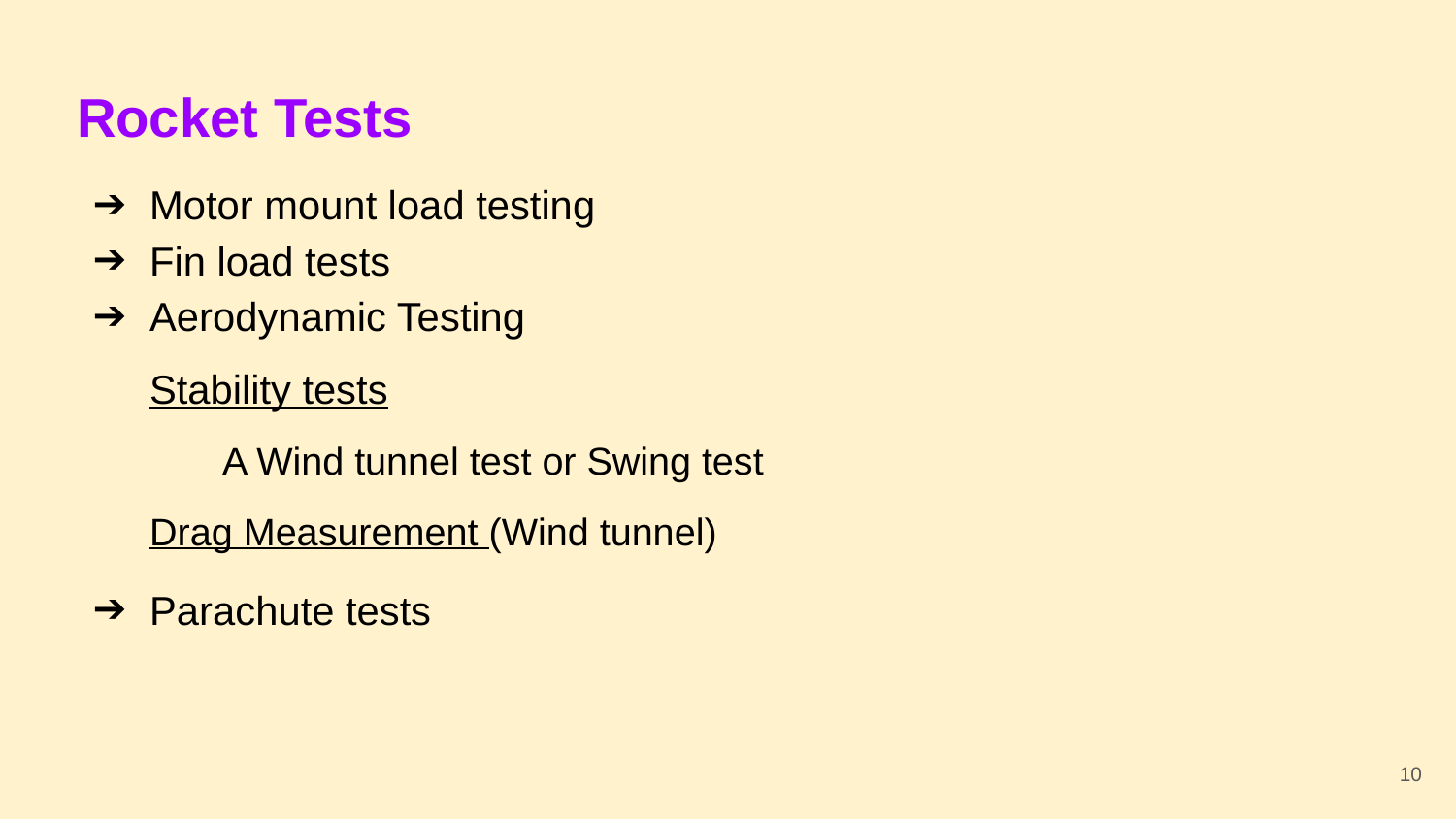

Rocket Tests
Motor mount load testing
Fin load tests
Aerodynamic Testing
Stability tests
A Wind tunnel test or Swing test
Drag Measurement (Wind tunnel)
Parachute tests
10